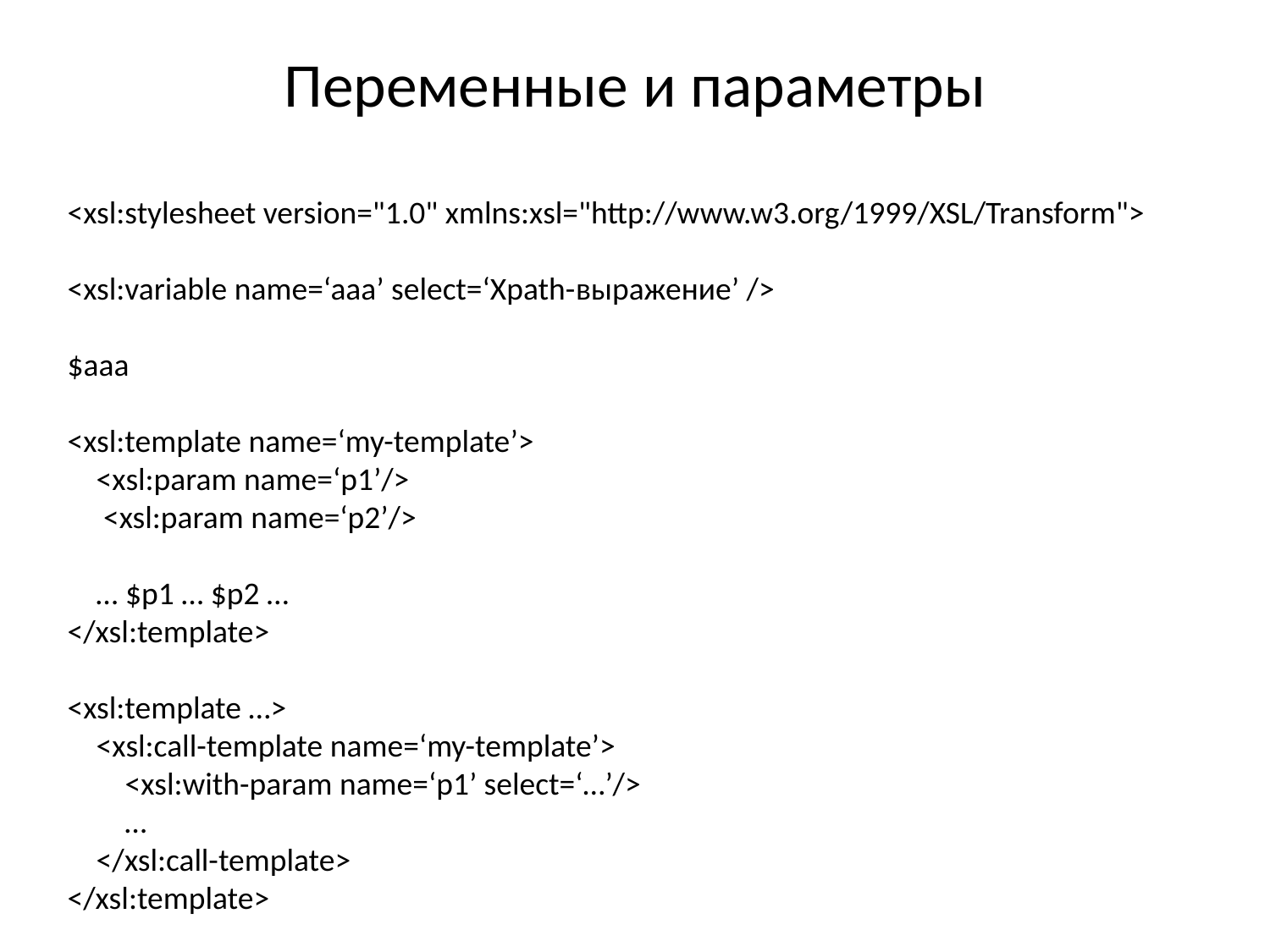

# Переменные и параметры
<xsl:stylesheet version="1.0" xmlns:xsl="http://www.w3.org/1999/XSL/Transform">

<xsl:variable name=‘aaa’ select=‘Xpath-выражение’ />

$ааа

<xsl:template name=‘my-template’>
    <xsl:param name=‘p1’/>
     <xsl:param name=‘p2’/>

    … $p1 … $p2 …
</xsl:template>

<xsl:template …>
    <xsl:call-template name=‘my-template’>
        <xsl:with-param name=‘p1’ select=‘…’/>
        …
    </xsl:call-template>
</xsl:template>

</xsl:stylesheet>